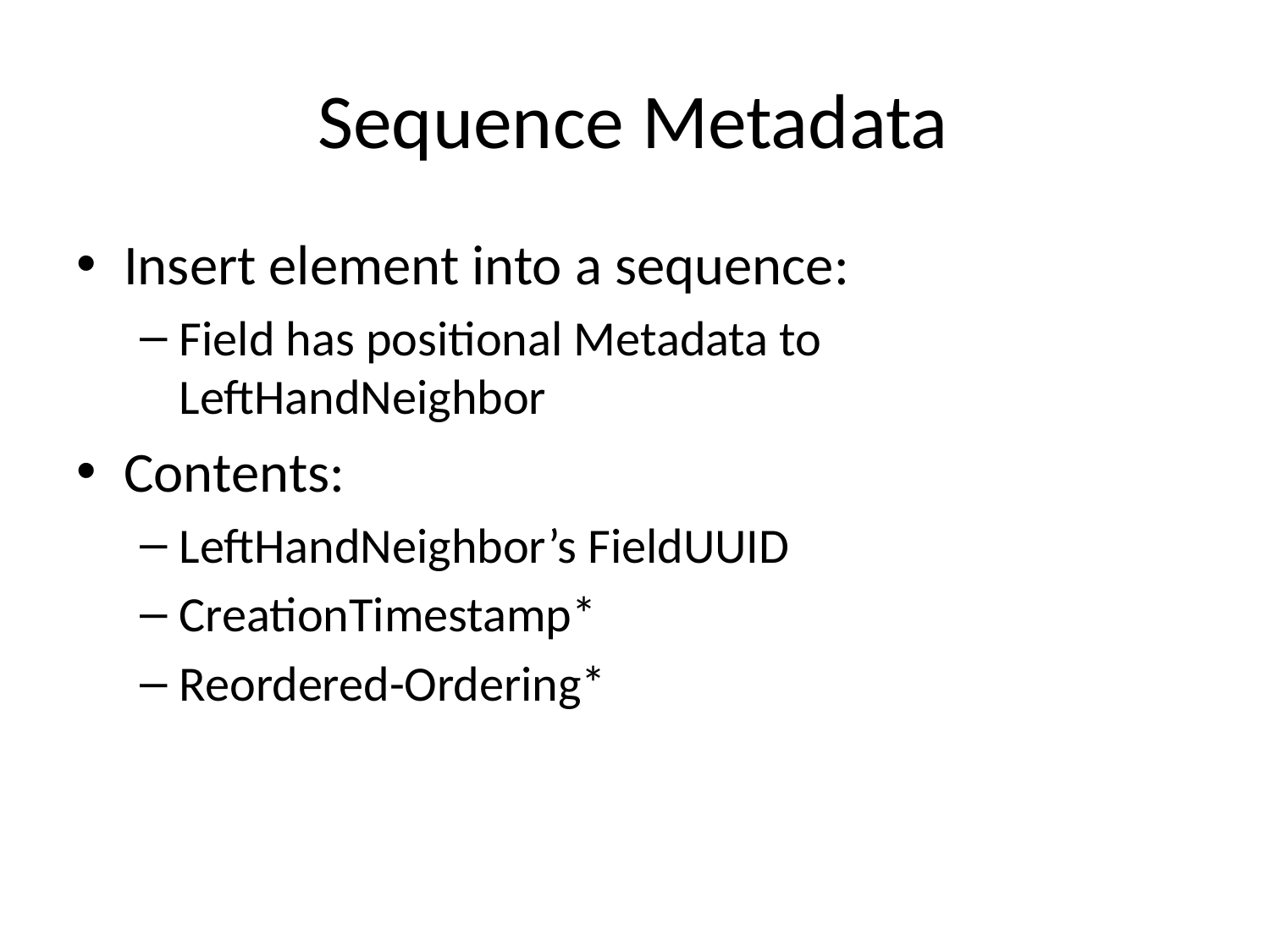

# Sequence Metadata
Insert element into a sequence:
Field has positional Metadata to LeftHandNeighbor
Contents:
LeftHandNeighbor’s FieldUUID
CreationTimestamp*
Reordered-Ordering*